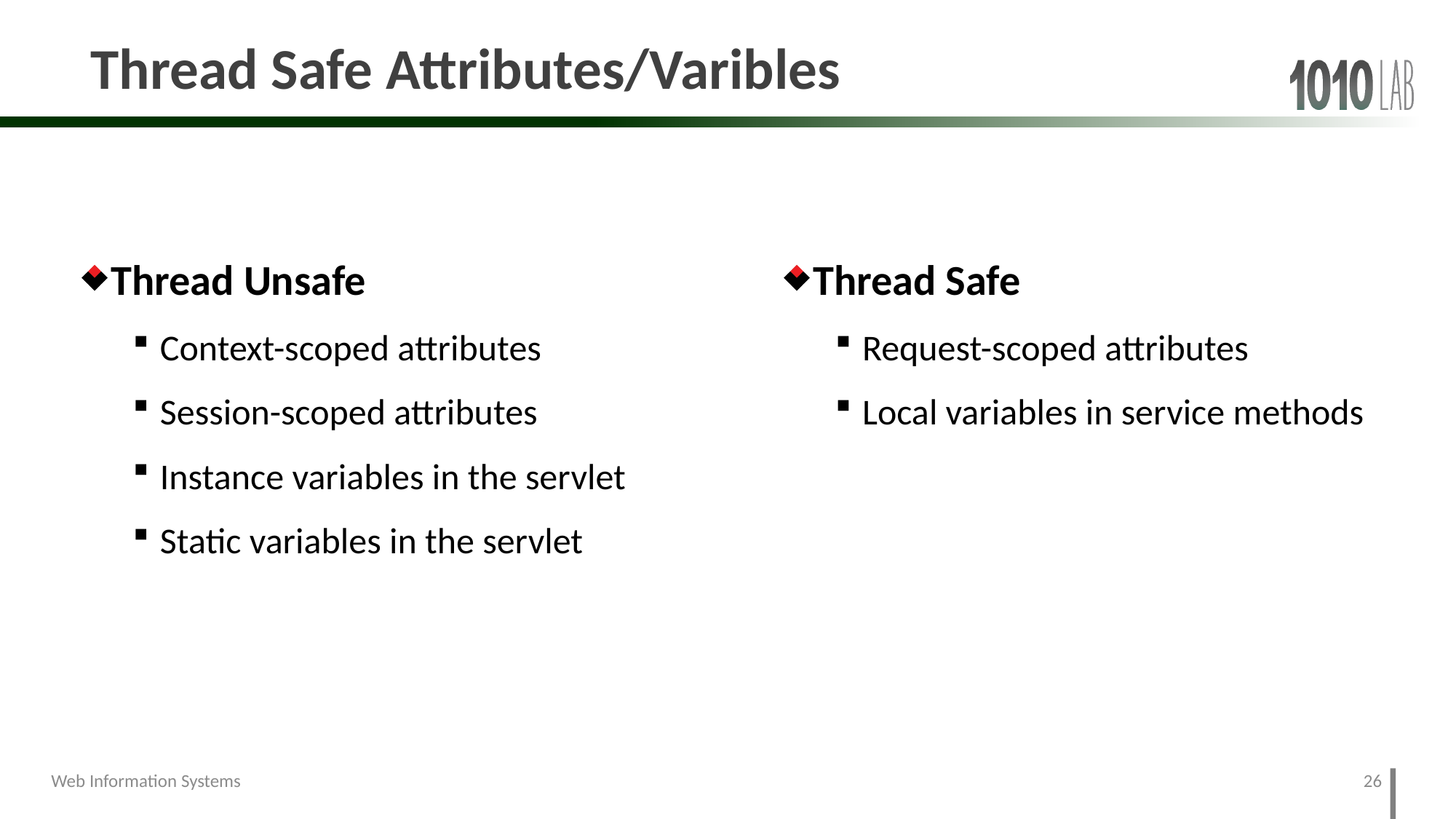

# Thread Safe Attributes/Varibles
Thread Unsafe
Context-scoped attributes
Session-scoped attributes
Instance variables in the servlet
Static variables in the servlet
Thread Safe
Request-scoped attributes
Local variables in service methods

26
Web Information Systems